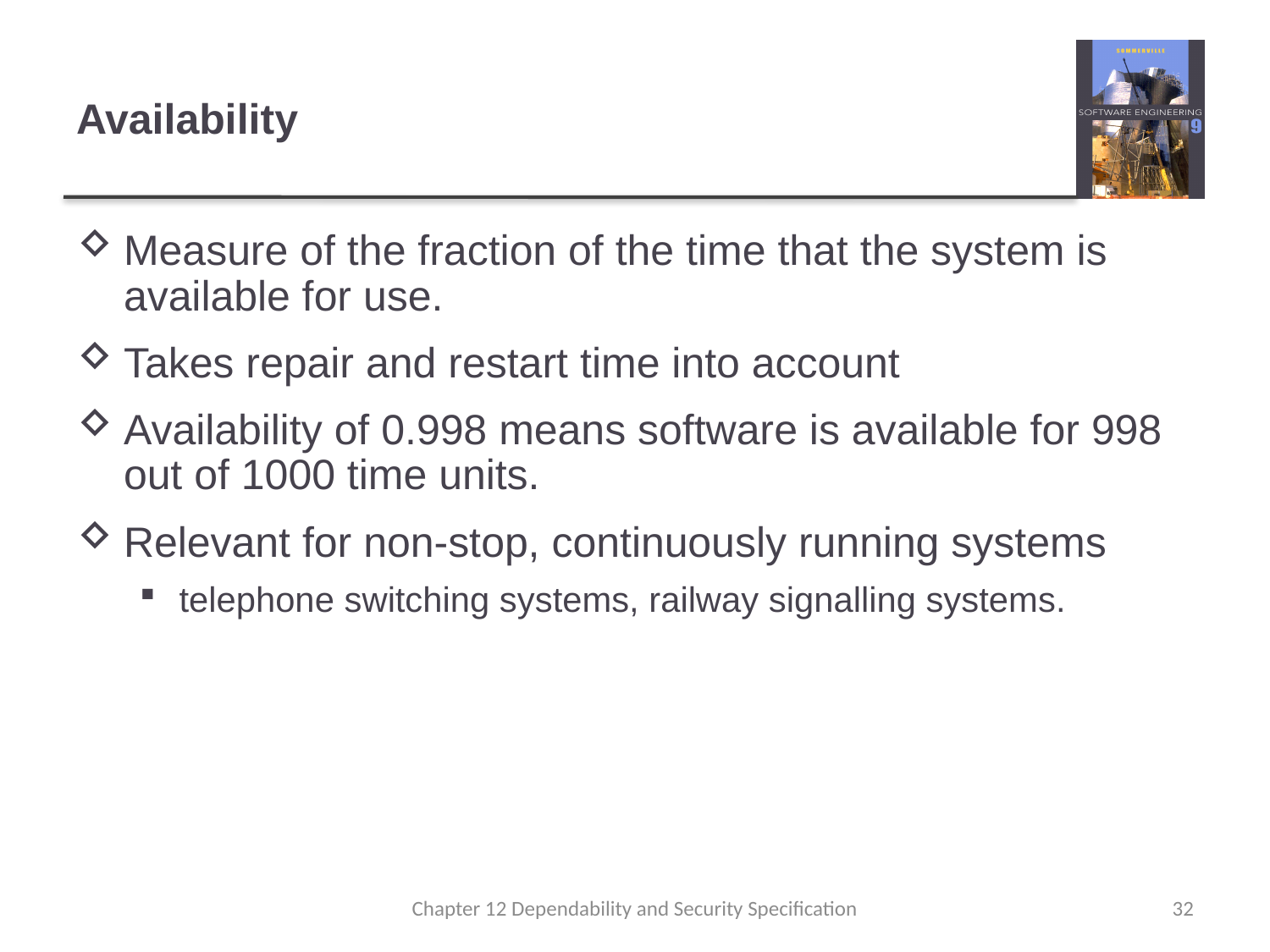

# Availability
Measure of the fraction of the time that the system is available for use.
Takes repair and restart time into account
Availability of 0.998 means software is available for 998 out of 1000 time units.
Relevant for non-stop, continuously running systems
telephone switching systems, railway signalling systems.
Chapter 12 Dependability and Security Specification
32